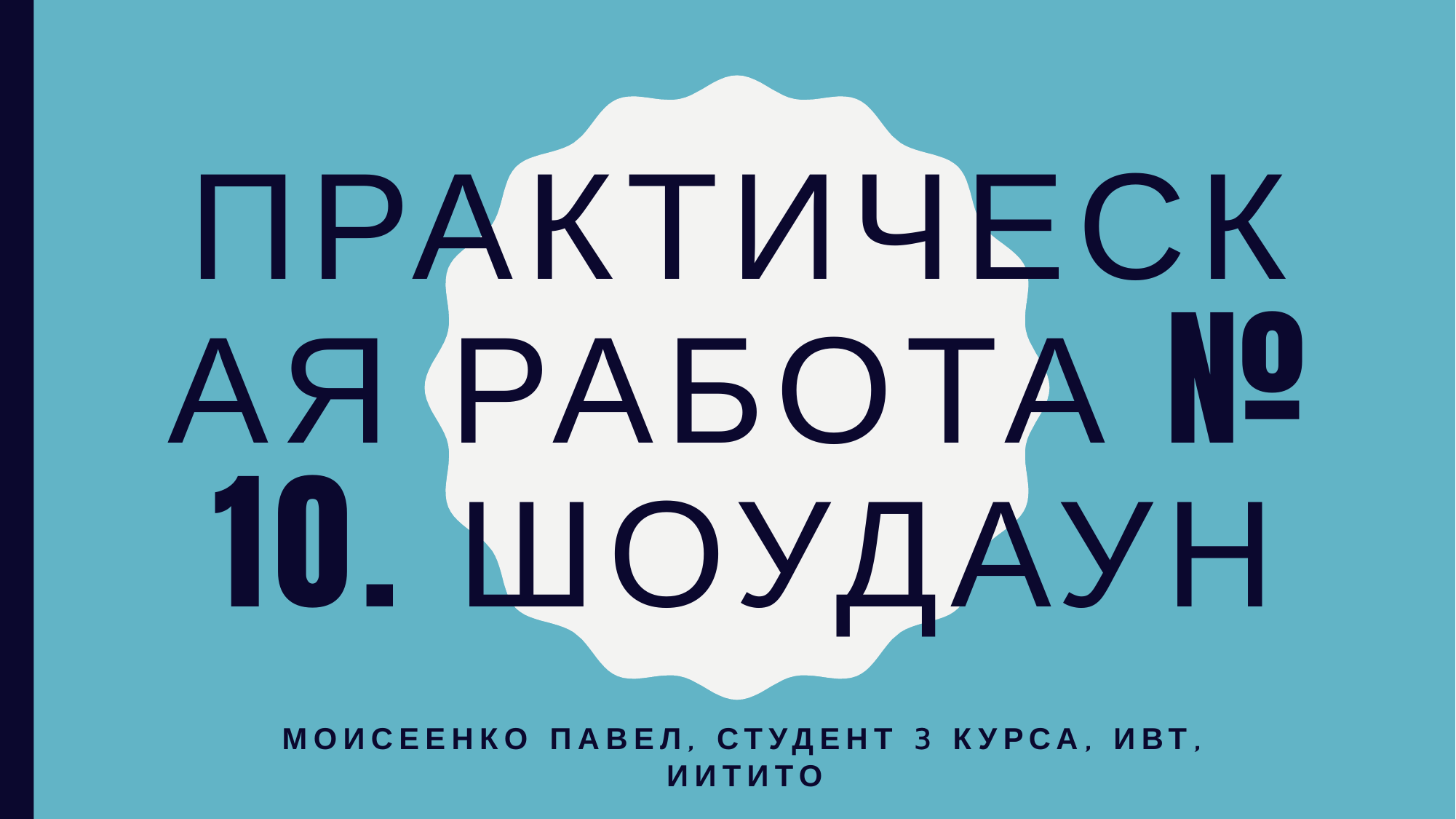

# Практическая работа № 10. Шоудаун
Моисеенко Павел, студент 3 курса, ИВТ, ИИТиТО